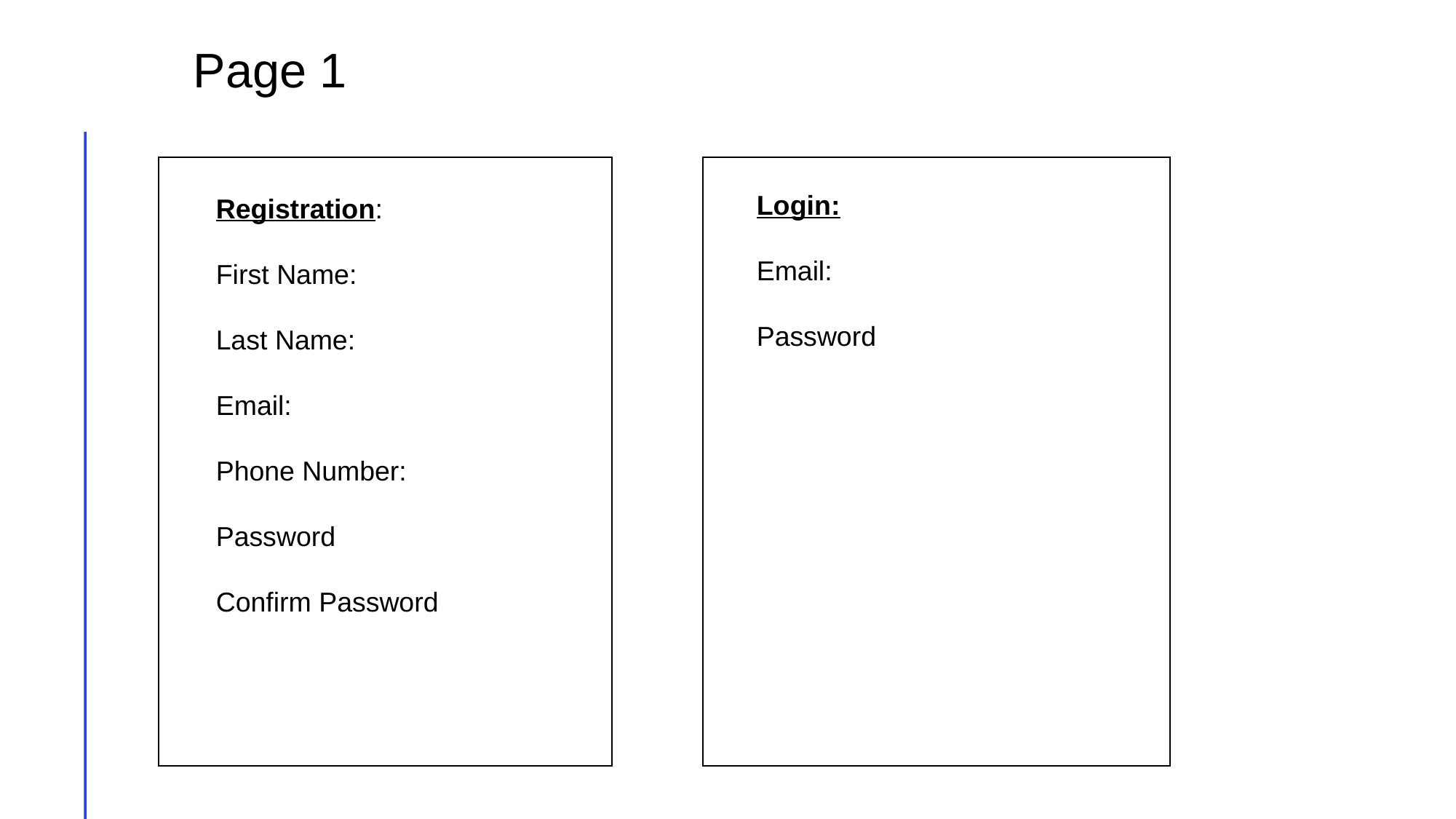

Page 1

Login:

Email:

Password
Registration:

First Name:

Last Name:

Email:

Phone Number:

Password

Confirm Password